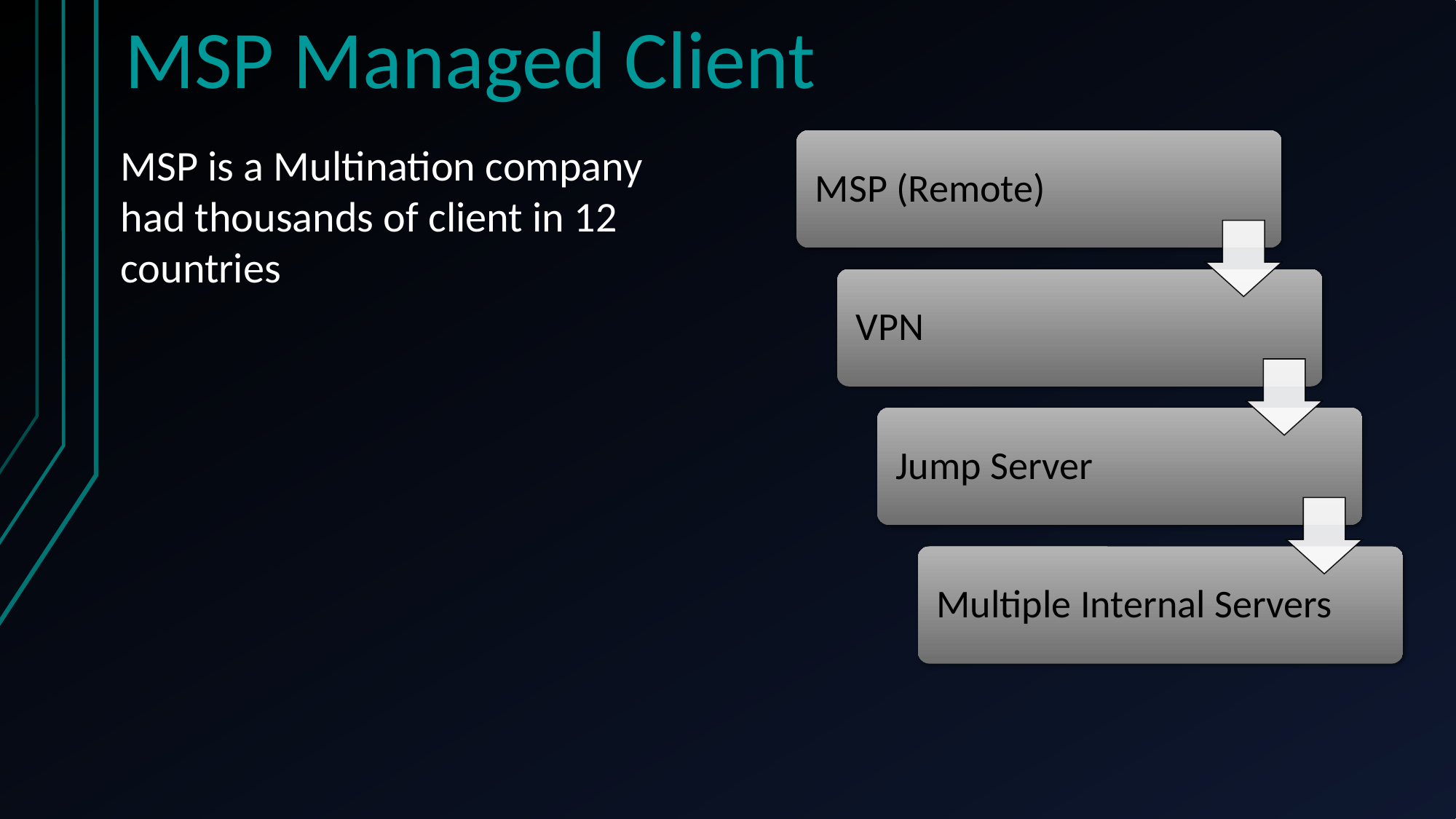

# MSP Managed Client
MSP (Remote)
VPN
Jump Server
Multiple Internal Servers

MSP is a Multination company had thousands of client in 12 countries